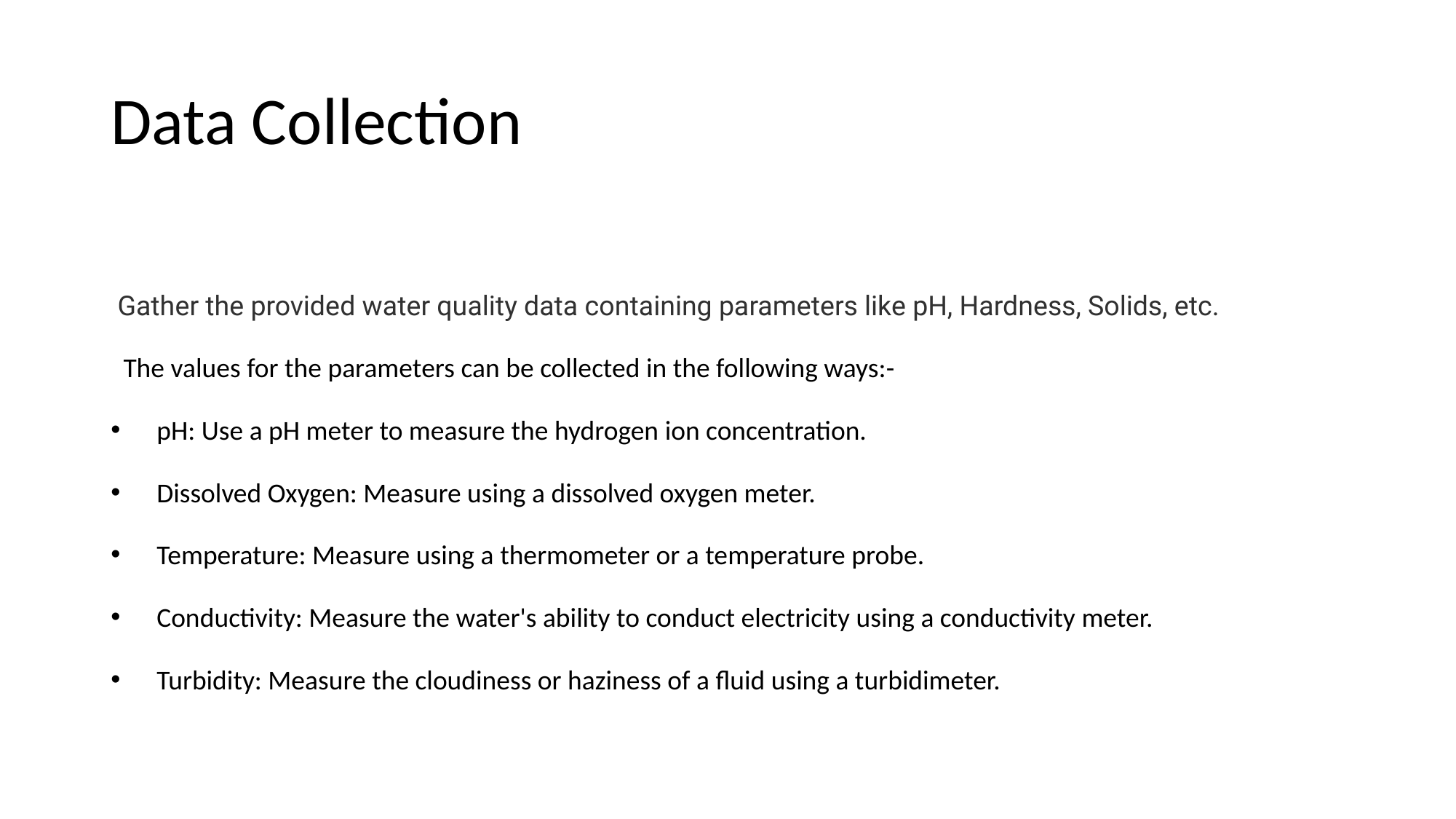

# Data Collection

 Gather the provided water quality data containing parameters like pH, Hardness, Solids, etc.
  The values for the parameters can be collected in the following ways:-
   pH: Use a pH meter to measure the hydrogen ion concentration.
   Dissolved Oxygen: Measure using a dissolved oxygen meter.
   Temperature: Measure using a thermometer or a temperature probe.
   Conductivity: Measure the water's ability to conduct electricity using a conductivity meter.
   Turbidity: Measure the cloudiness or haziness of a fluid using a turbidimeter.